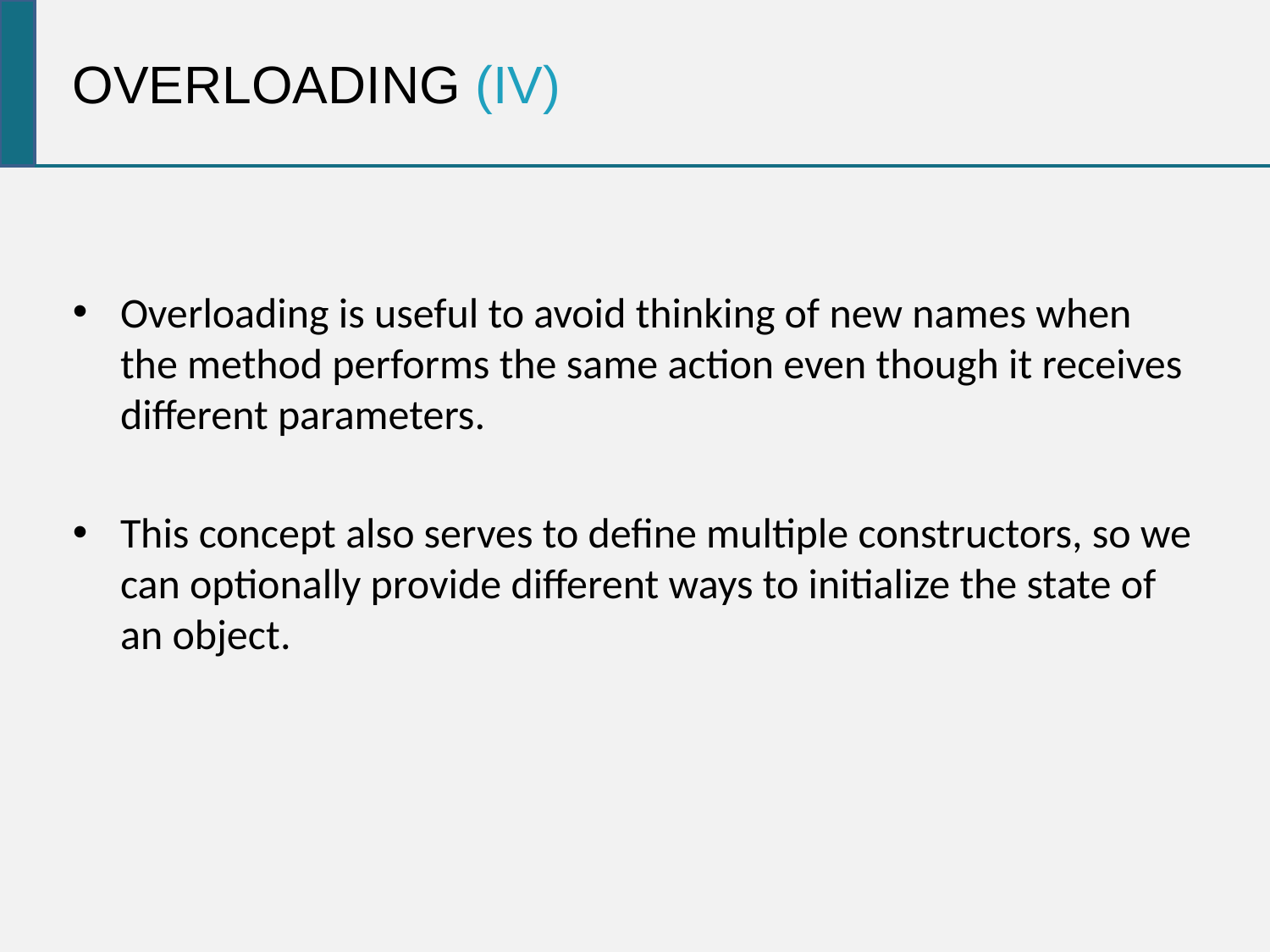

Overloading (iv)

Overloading is useful to avoid thinking of new names when the method performs the same action even though it receives different parameters.

This concept also serves to define multiple constructors, so we can optionally provide different ways to initialize the state of an object.